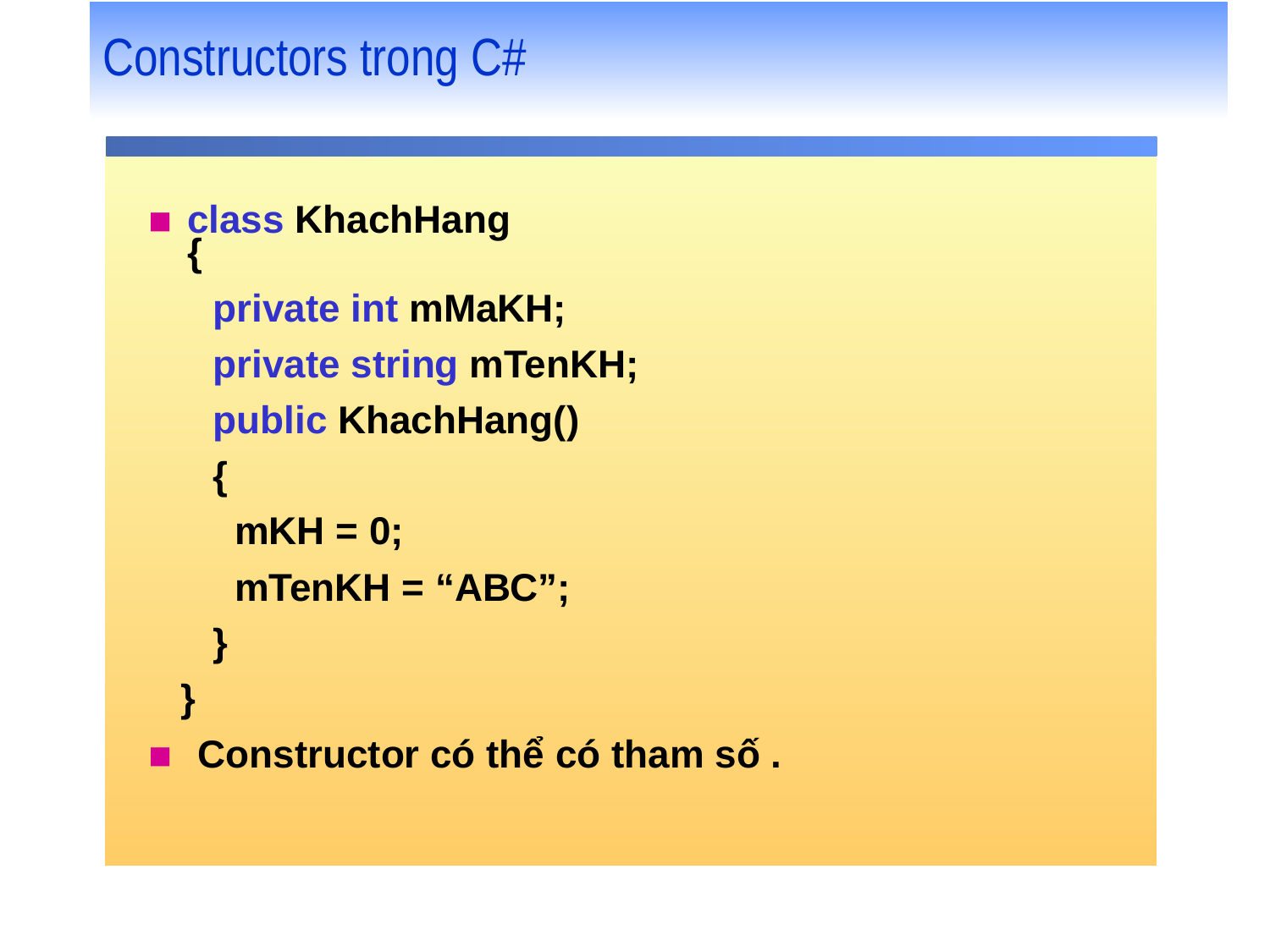

# Constructors trong C#
class KhachHang
{
      private int mMaKH;
      private string mTenKH;
      public KhachHang()
      {
        mKH = 0;
        mTenKH = “ABC”;
      }
   }
 Constructor có thể có tham số .